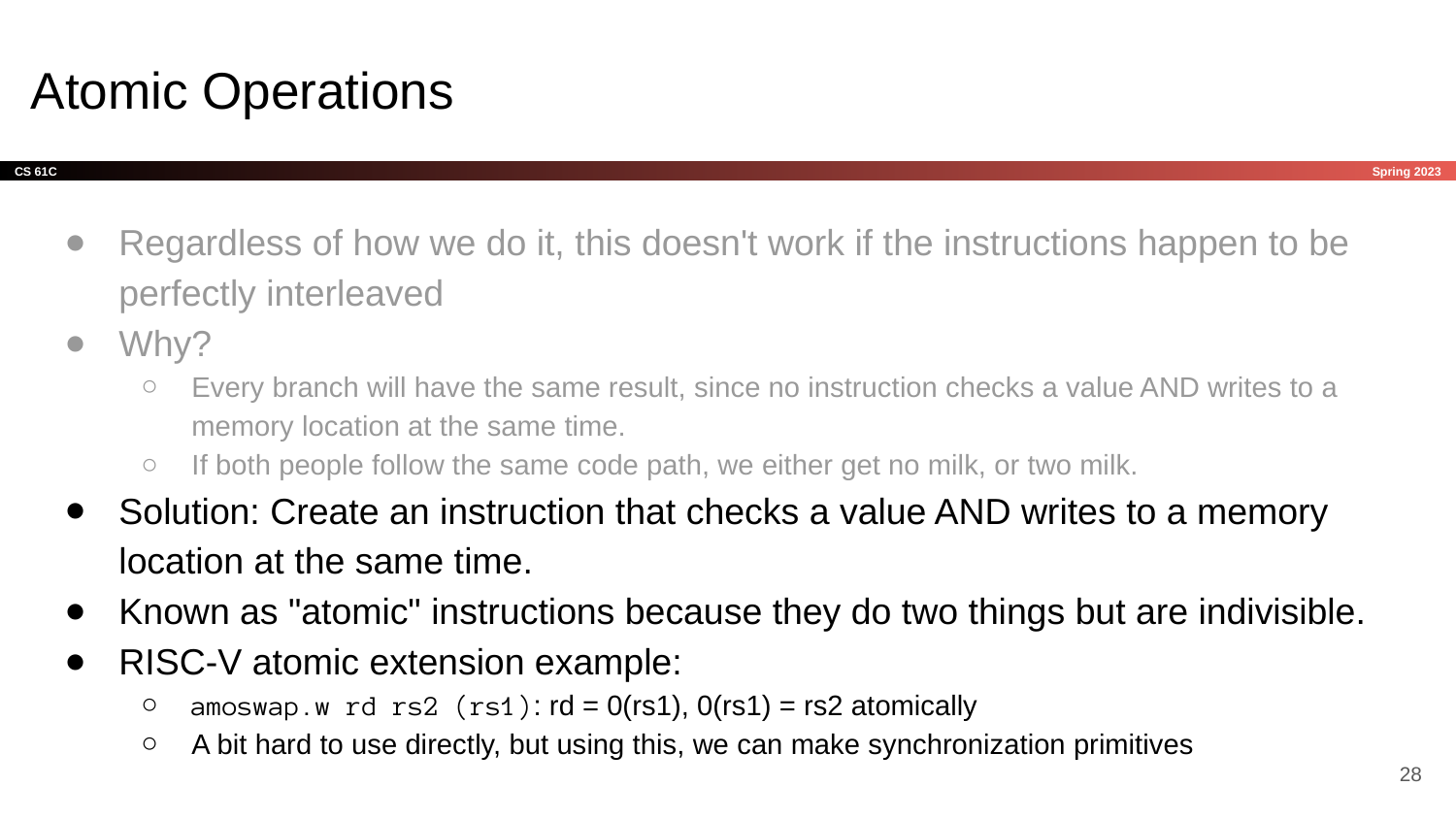

# Atomic Operations
Regardless of how we do it, this doesn't work if the instructions happen to be perfectly interleaved
Why?
Every branch will have the same result, since no instruction checks a value AND writes to a memory location at the same time.
If both people follow the same code path, we either get no milk, or two milk.
Solution: Create an instruction that checks a value AND writes to a memory location at the same time.
Known as "atomic" instructions because they do two things but are indivisible.
RISC-V atomic extension example:
amoswap.w rd rs2 (rs1): rd = 0(rs1), 0(rs1) = rs2 atomically
A bit hard to use directly, but using this, we can make synchronization primitives
28